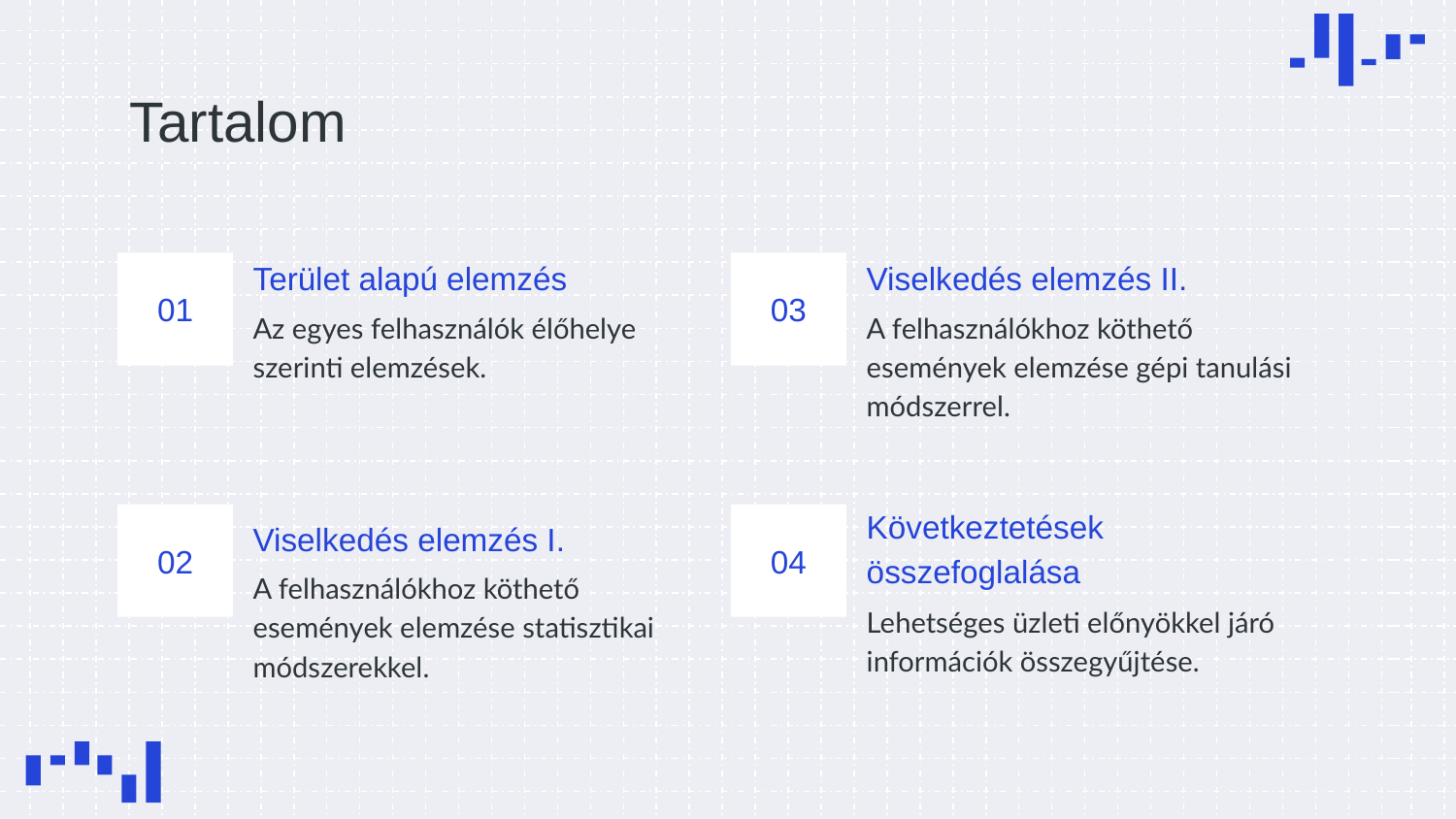

# Tartalom
Terület alapú elemzés
Viselkedés elemzés II.
01
03
Az egyes felhasználók élőhelye szerinti elemzések.
A felhasználókhoz köthető események elemzése gépi tanulási módszerrel.
Következtetések összefoglalása
02
Viselkedés elemzés I.
04
A felhasználókhoz köthető események elemzése statisztikai módszerekkel.
Lehetséges üzleti előnyökkel járó információk összegyűjtése.